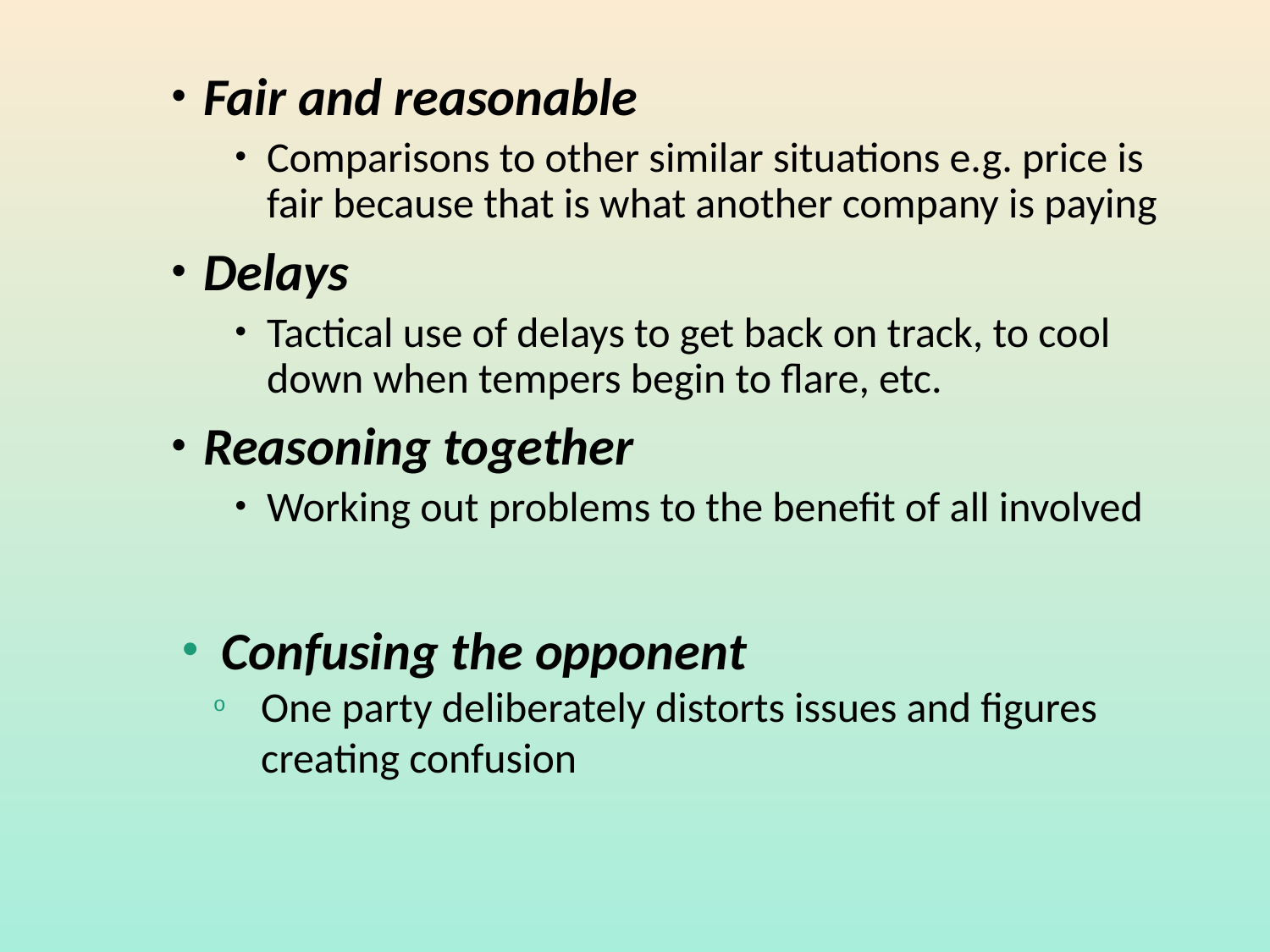

Fair and reasonable
Comparisons to other similar situations e.g. price is fair because that is what another company is paying
Delays
Tactical use of delays to get back on track, to cool down when tempers begin to flare, etc.
Reasoning together
Working out problems to the benefit of all involved
Confusing the opponent
One party deliberately distorts issues and figures creating confusion